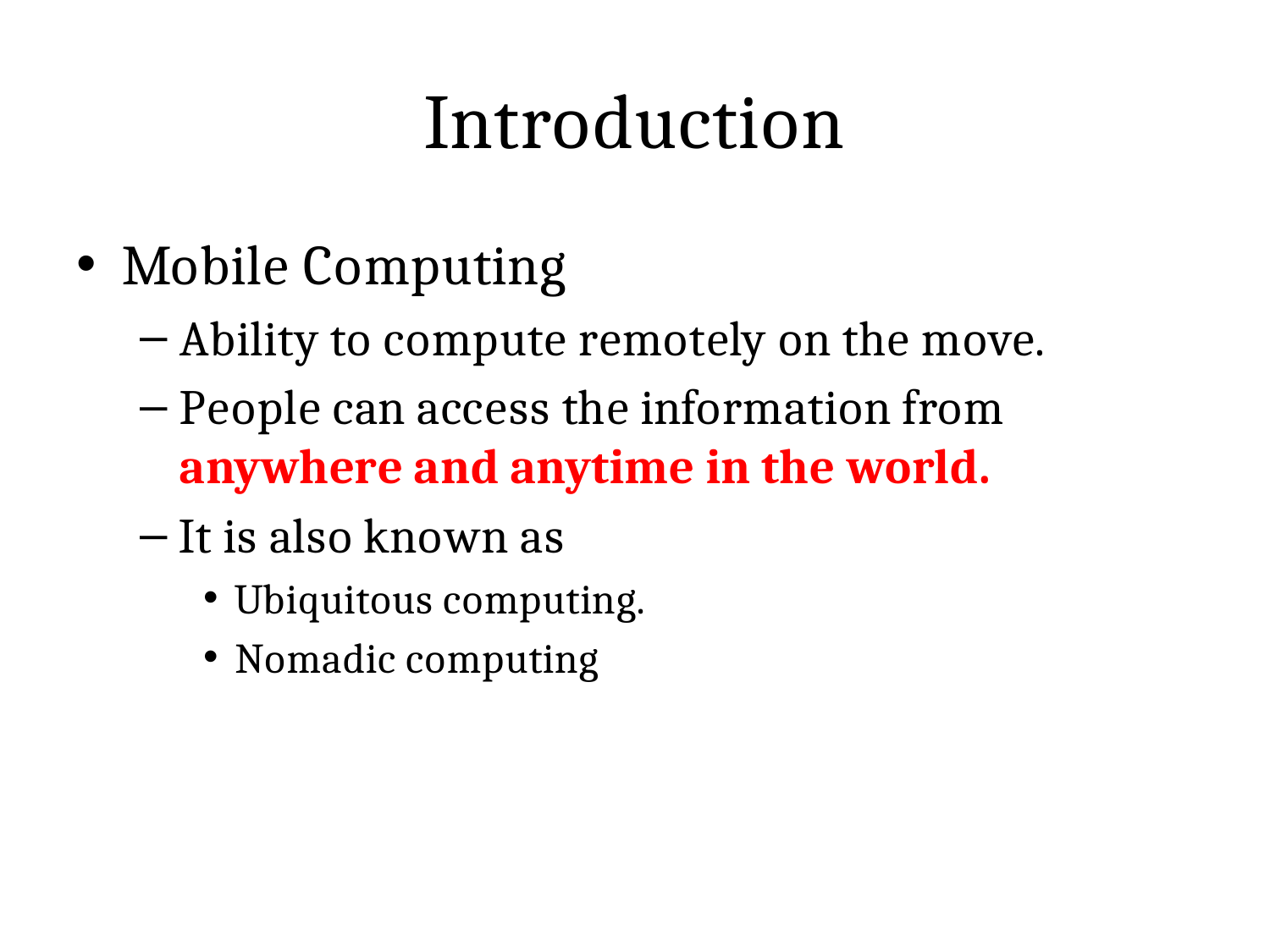

# Introduction
Mobile Computing
Ability to compute remotely on the move.
People can access the information from anywhere and anytime in the world.
It is also known as
Ubiquitous computing.
Nomadic computing